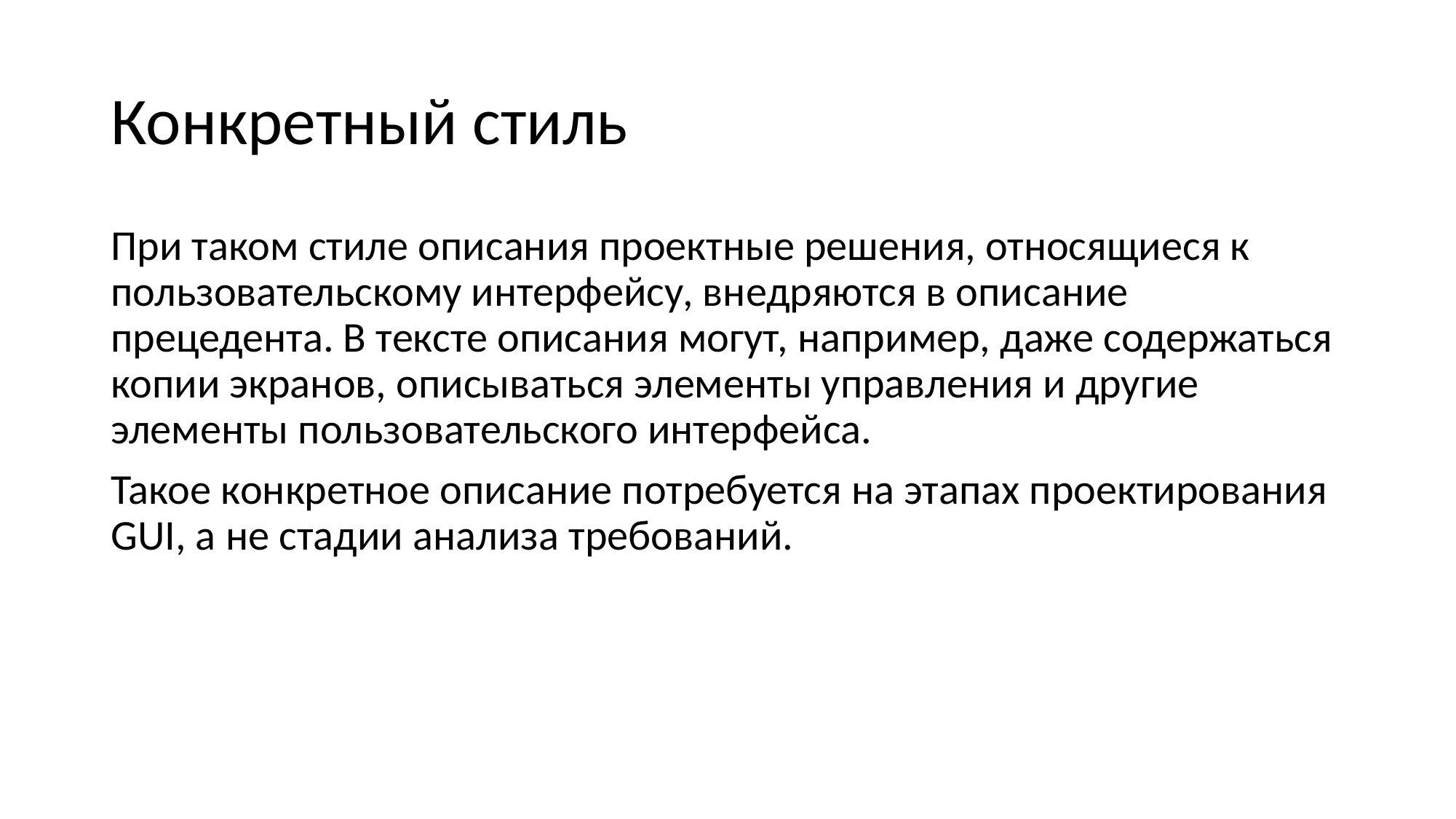

# Конкретный стиль
При таком стиле описания проектные решения, относящиеся к пользовательскому интерфейсу, внедряются в описание прецедента. В тексте описания могут, например, даже содержаться копии экранов, описываться элементы управления и другие элементы пользовательского интерфейса.
Такое конкретное описание потребуется на этапах проектирования GUI, а не стадии анализа требований.